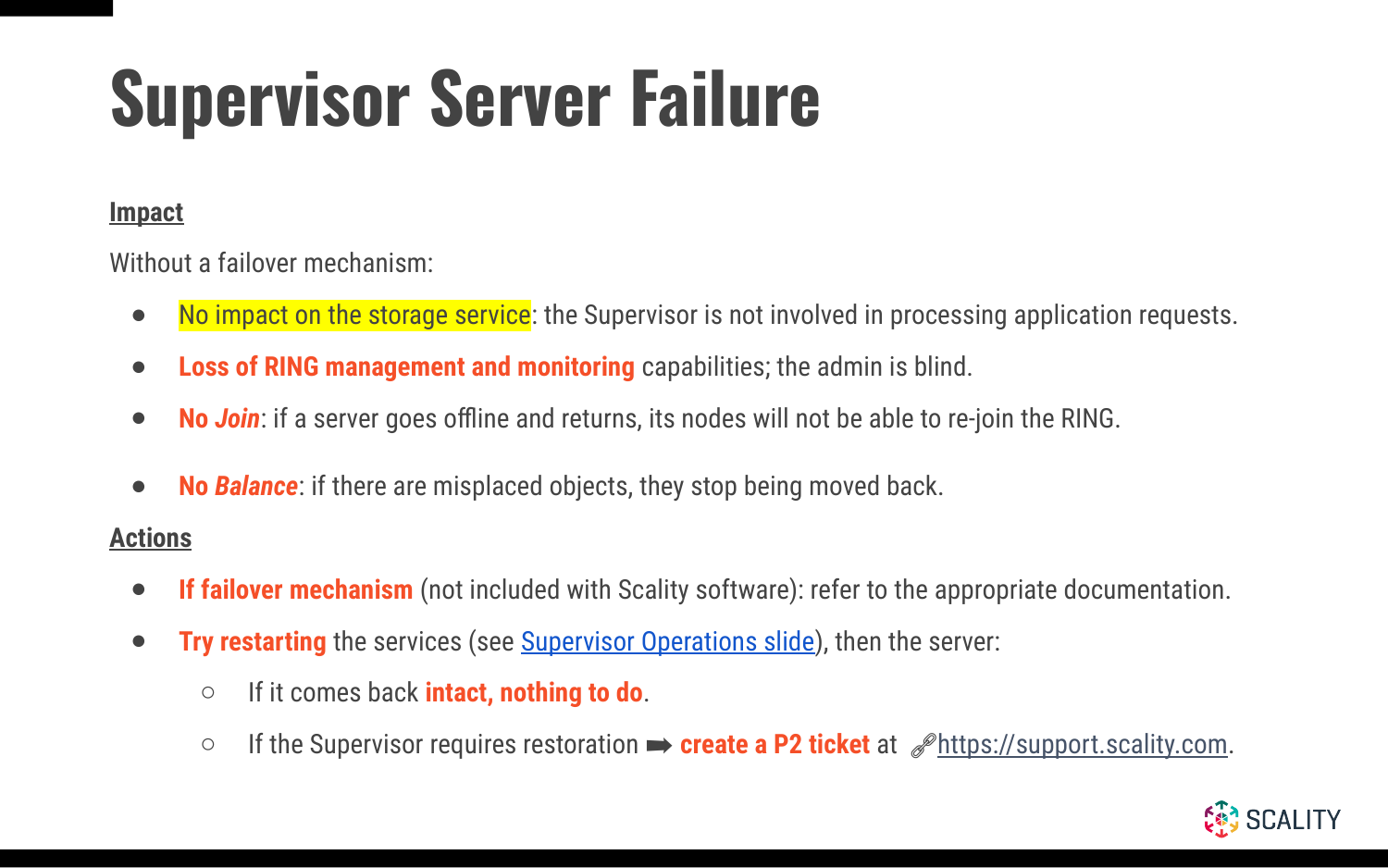

Supervisor Server Failure
Impact
Without a failover mechanism:
No impact on the storage service: the Supervisor is not involved in processing application requests.
Loss of RING management and monitoring capabilities; the admin is blind.
No Join: if a server goes offline and returns, its nodes will not be able to re-join the RING.
No Balance: if there are misplaced objects, they stop being moved back.
Actions
If failover mechanism (not included with Scality software): refer to the appropriate documentation.
Try restarting the services (see Supervisor Operations slide), then the server:
If it comes back intact, nothing to do.
If the Supervisor requires restoration ➡ create a P2 ticket at  🔗https://support.scality.com.